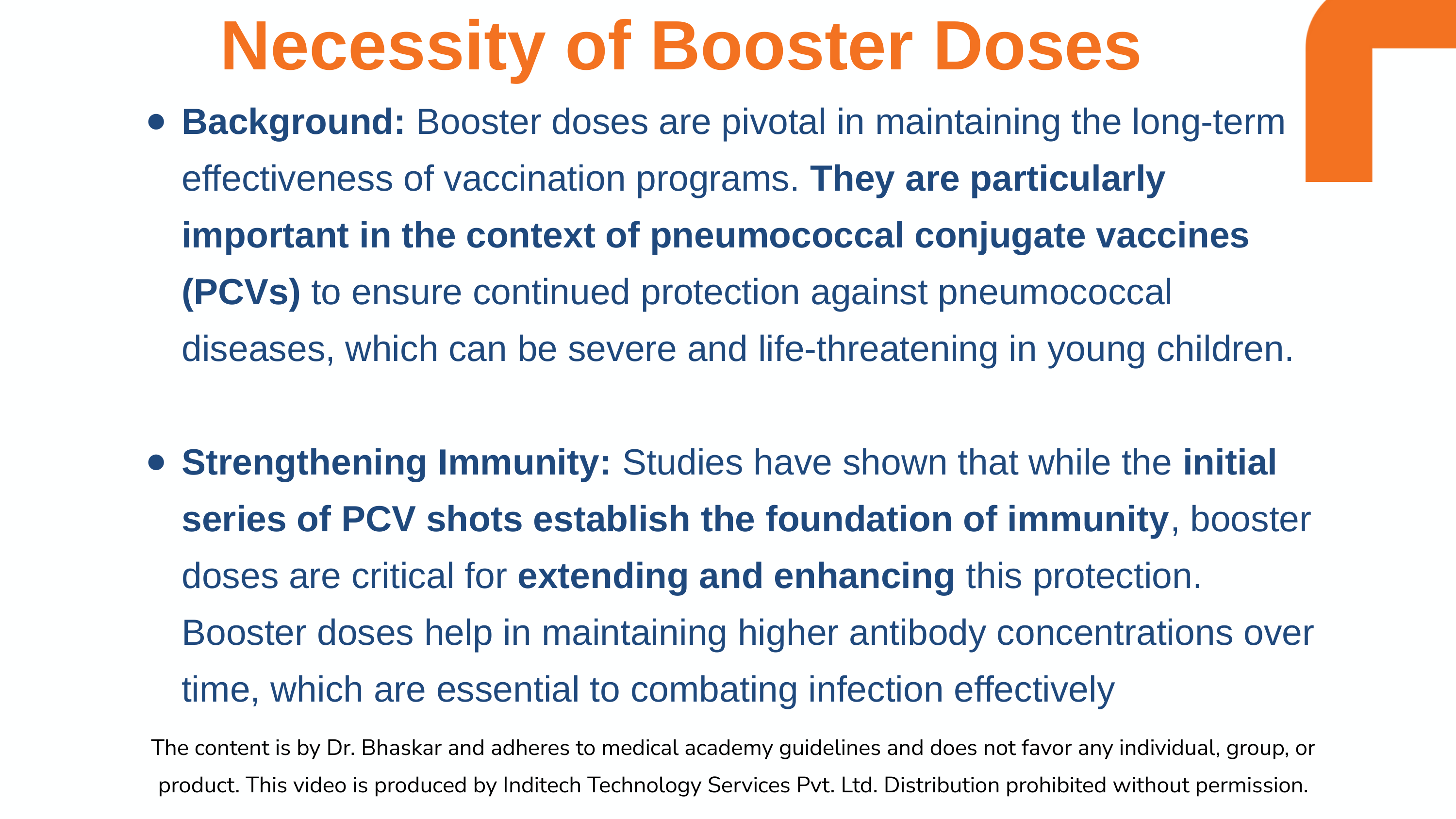

Necessity of Booster Doses

Background: Booster doses are pivotal in maintaining the long-term effectiveness of vaccination programs. They are particularly important in the context of pneumococcal conjugate vaccines (PCVs) to ensure continued protection against pneumococcal diseases, which can be severe and life-threatening in young children.

Strengthening Immunity: Studies have shown that while the initial series of PCV shots establish the foundation of immunity, booster doses are critical for extending and enhancing this protection. Booster doses help in maintaining higher antibody concentrations over time, which are essential to combating infection effectively
The content is by Dr. Bhaskar and adheres to medical academy guidelines and does not favor any individual, group, or product. This video is produced by Inditech Technology Services Pvt. Ltd. Distribution prohibited without permission.